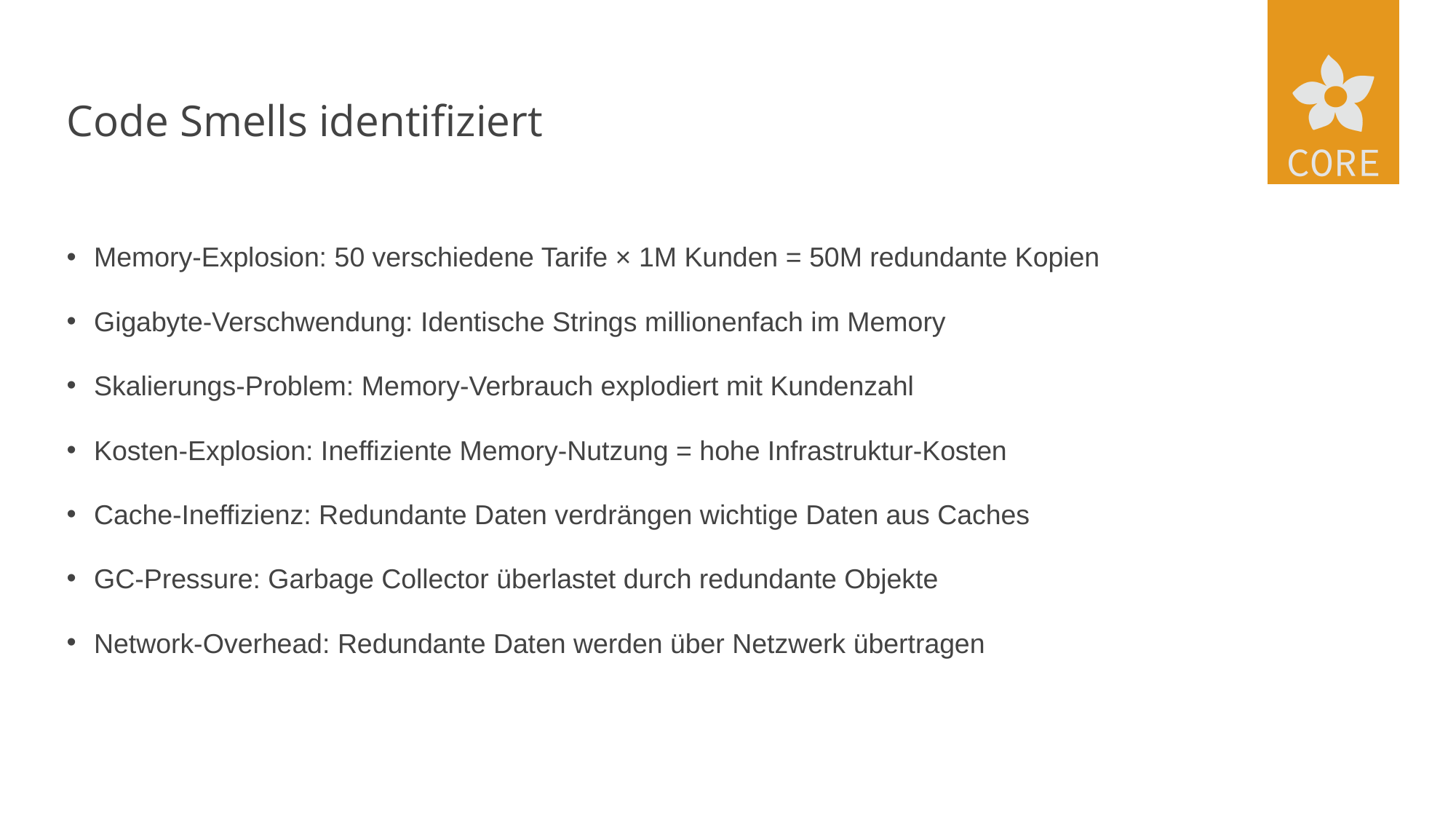

# Code Smells identifiziert
Memory-Explosion: 50 verschiedene Tarife × 1M Kunden = 50M redundante Kopien
Gigabyte-Verschwendung: Identische Strings millionenfach im Memory
Skalierungs-Problem: Memory-Verbrauch explodiert mit Kundenzahl
Kosten-Explosion: Ineffiziente Memory-Nutzung = hohe Infrastruktur-Kosten
Cache-Ineffizienz: Redundante Daten verdrängen wichtige Daten aus Caches
GC-Pressure: Garbage Collector überlastet durch redundante Objekte
Network-Overhead: Redundante Daten werden über Netzwerk übertragen